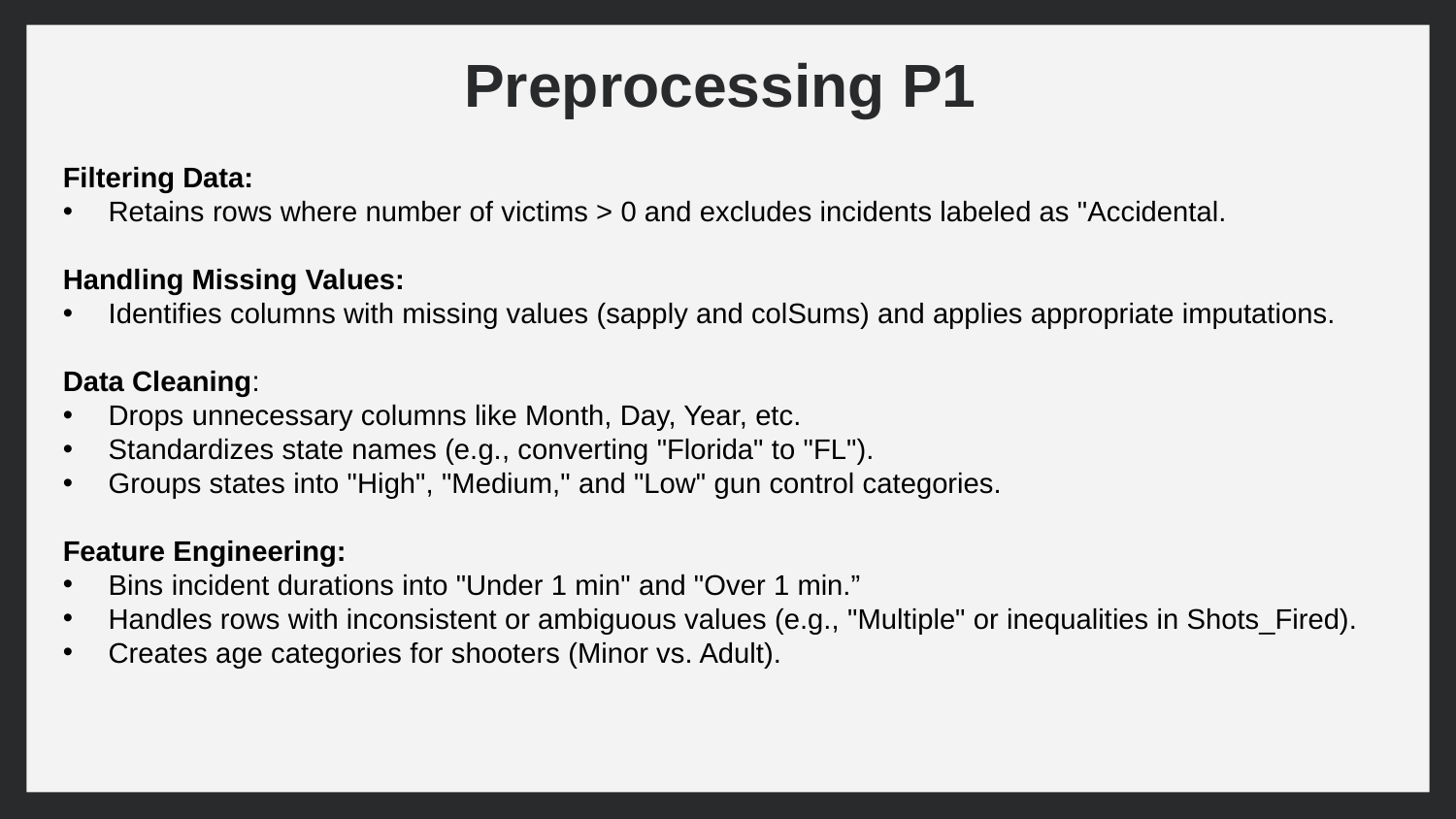

# Preprocessing P1
Filtering Data:
Retains rows where number of victims > 0 and excludes incidents labeled as "Accidental.

Handling Missing Values:
Identifies columns with missing values (sapply and colSums) and applies appropriate imputations.

Data Cleaning:
Drops unnecessary columns like Month, Day, Year, etc.
Standardizes state names (e.g., converting "Florida" to "FL").
Groups states into "High", "Medium," and "Low" gun control categories.

Feature Engineering:
Bins incident durations into "Under 1 min" and "Over 1 min.”
Handles rows with inconsistent or ambiguous values (e.g., "Multiple" or inequalities in Shots_Fired).
Creates age categories for shooters (Minor vs. Adult).